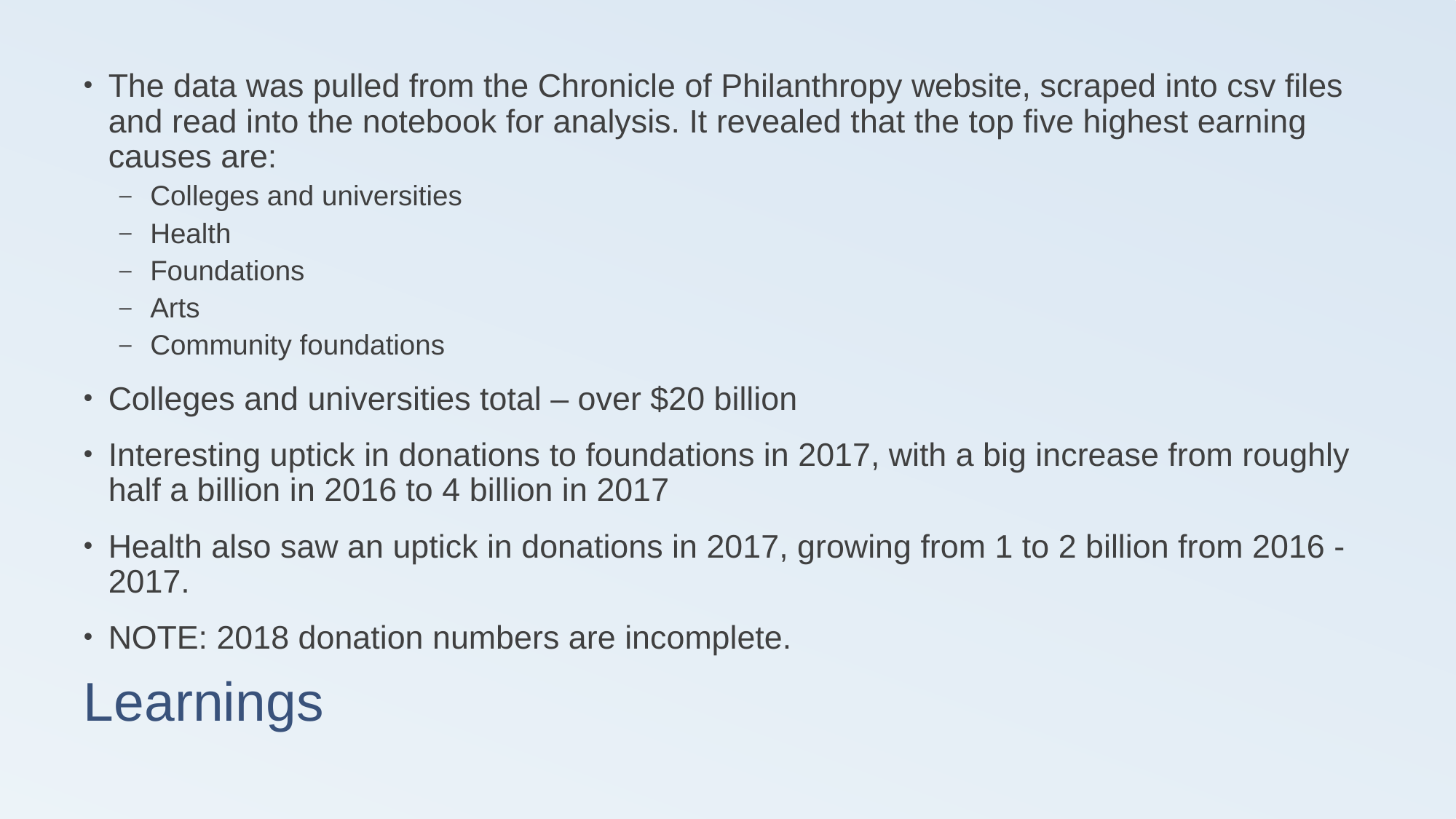

The data was pulled from the Chronicle of Philanthropy website, scraped into csv files and read into the notebook for analysis. It revealed that the top five highest earning causes are:
Colleges and universities
Health
Foundations
Arts
Community foundations
Colleges and universities total – over $20 billion
Interesting uptick in donations to foundations in 2017, with a big increase from roughly half a billion in 2016 to 4 billion in 2017
Health also saw an uptick in donations in 2017, growing from 1 to 2 billion from 2016 - 2017.
NOTE: 2018 donation numbers are incomplete.

# Learnings